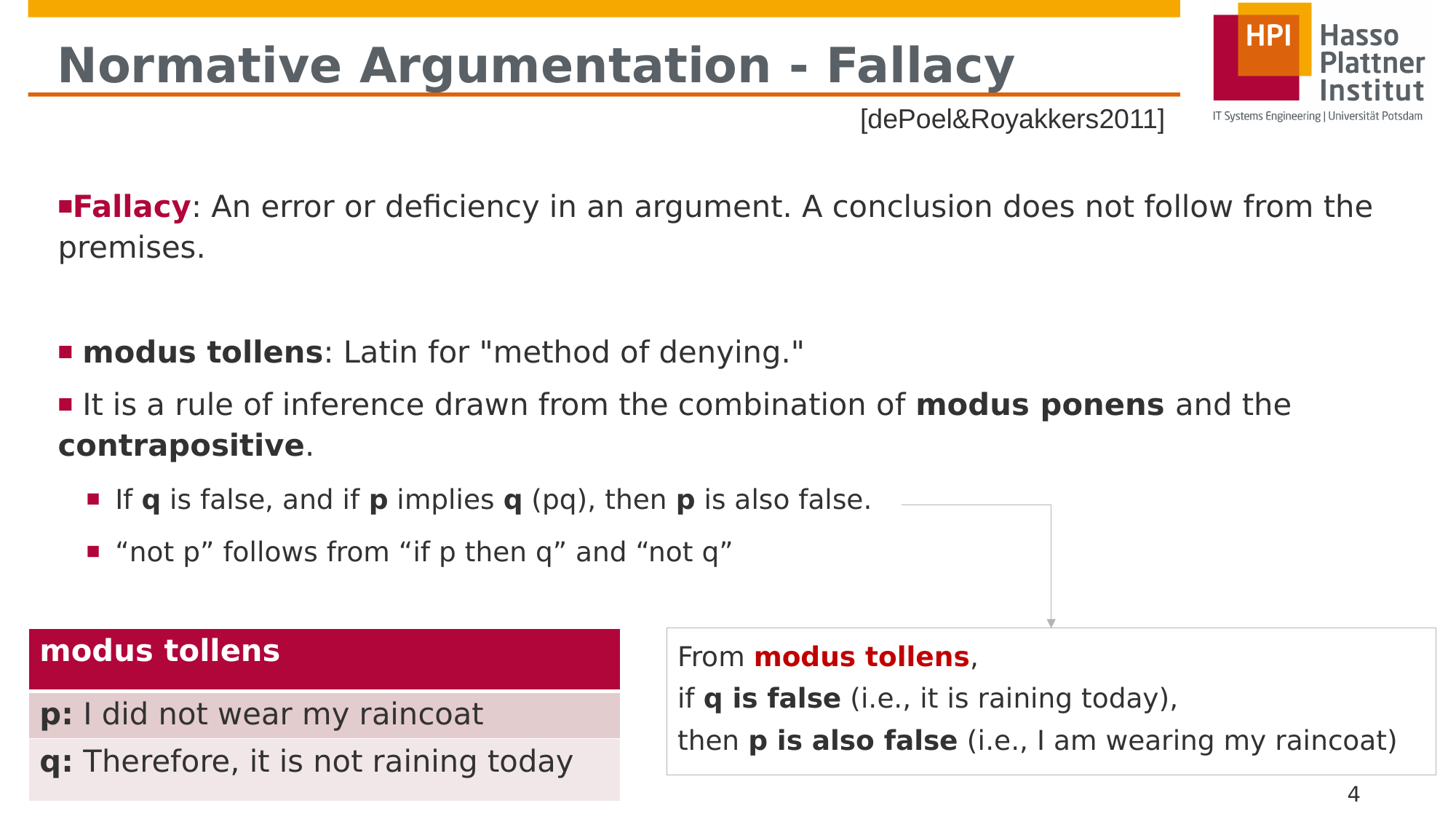

# Normative Argumentation - Fallacy
[dePoel&Royakkers2011]
Fallacy: An error or deficiency in an argument. A conclusion does not follow from the premises.

 modus tollens: Latin for "method of denying."
 It is a rule of inference drawn from the combination of modus ponens and the contrapositive.
If q is false, and if p implies q (pq), then p is also false.
“not p” follows from “if p then q” and “not q”

| modus tollens |
| --- |
| p: I did not wear my raincoat |
| q: Therefore, it is not raining today |
From modus tollens,
if q is false (i.e., it is raining today),
then p is also false (i.e., I am wearing my raincoat)
4